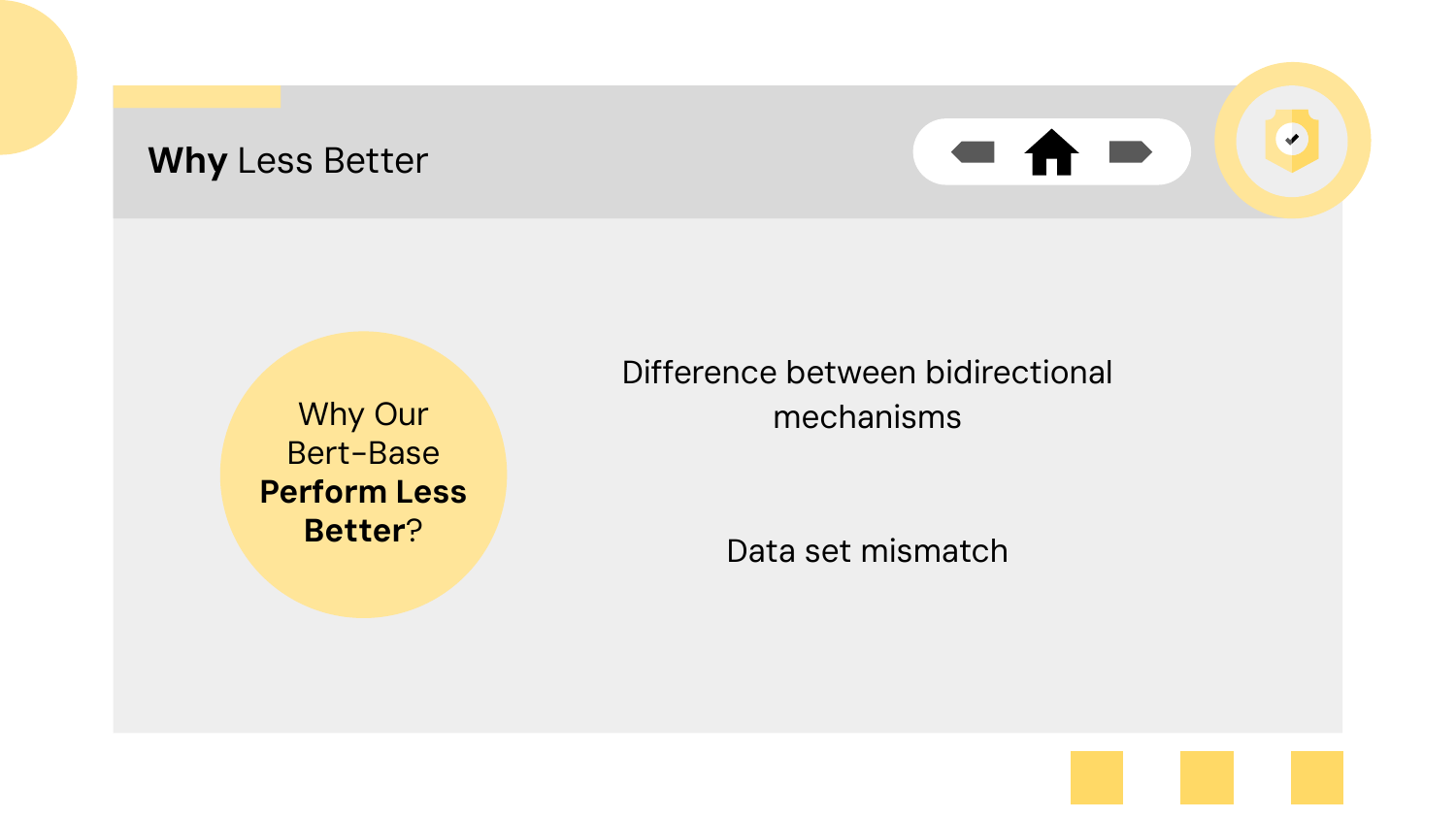

# Why Less Better

Difference between bidirectional mechanisms
Why Our Bert-Base Perform Less Better?
Data set mismatch